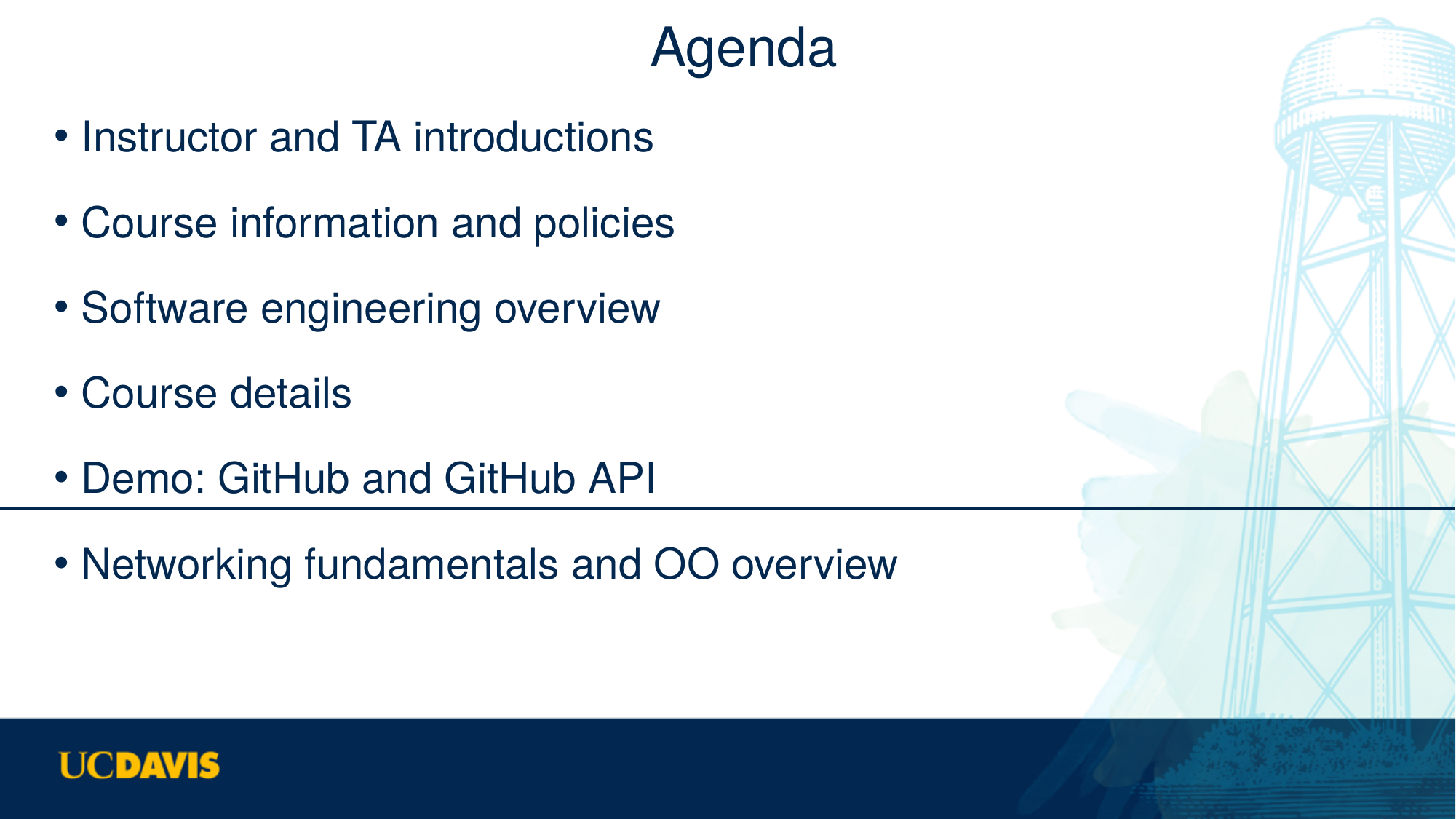

# Agenda
Instructor and TA introductions
Course information and policies
Software engineering overview
Course details
Demo: GitHub and GitHub API
Networking fundamentals and OO overview